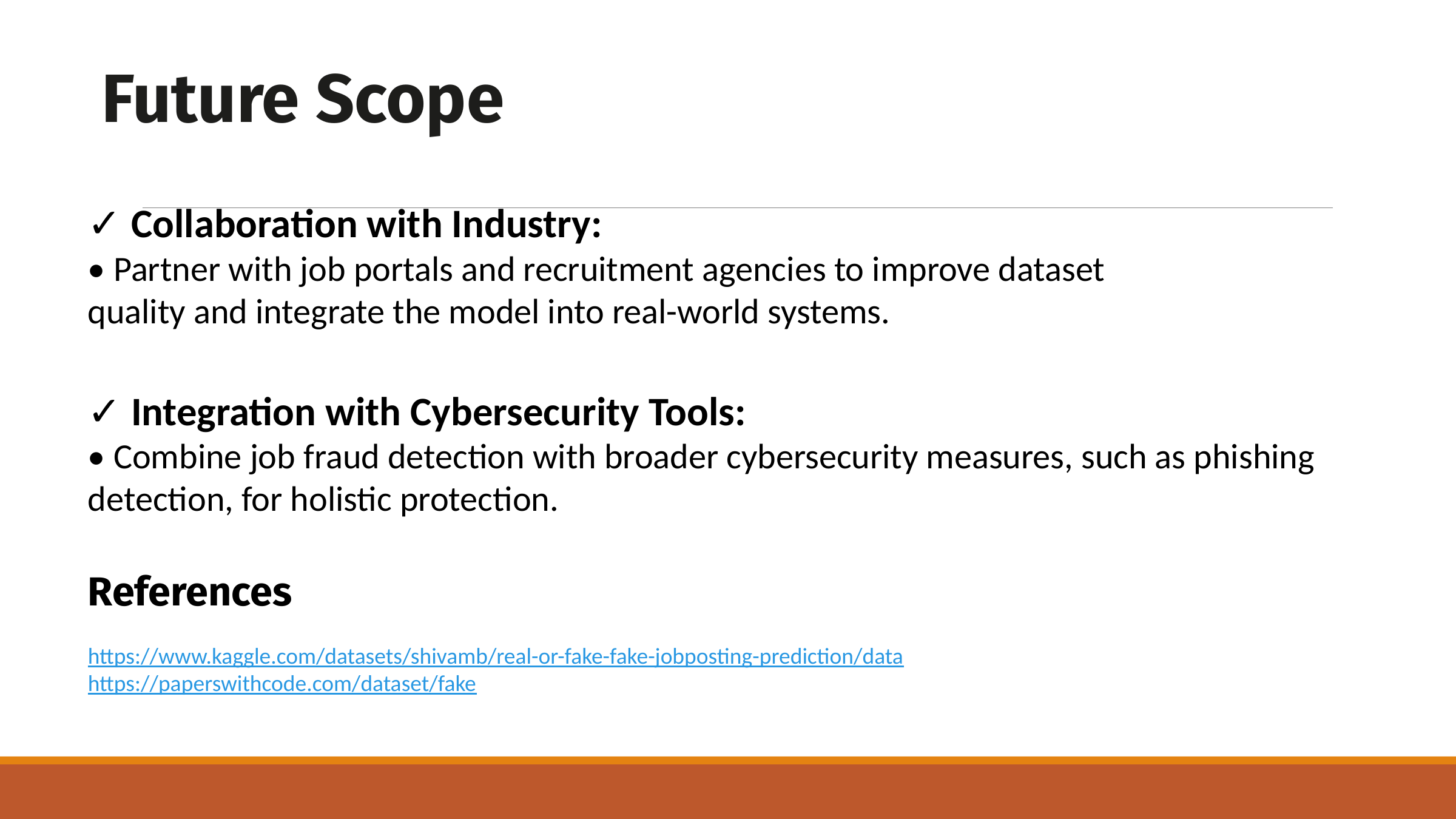

Future Scope
✓ Collaboration with Industry:
• Partner with job portals and recruitment agencies to improve dataset
quality and integrate the model into real-world systems.

✓ Integration with Cybersecurity Tools:
• Combine job fraud detection with broader cybersecurity measures, such as phishing detection, for holistic protection.
References
https://www.kaggle.com/datasets/shivamb/real-or-fake-fake-jobposting-prediction/data
https://paperswithcode.com/dataset/fake